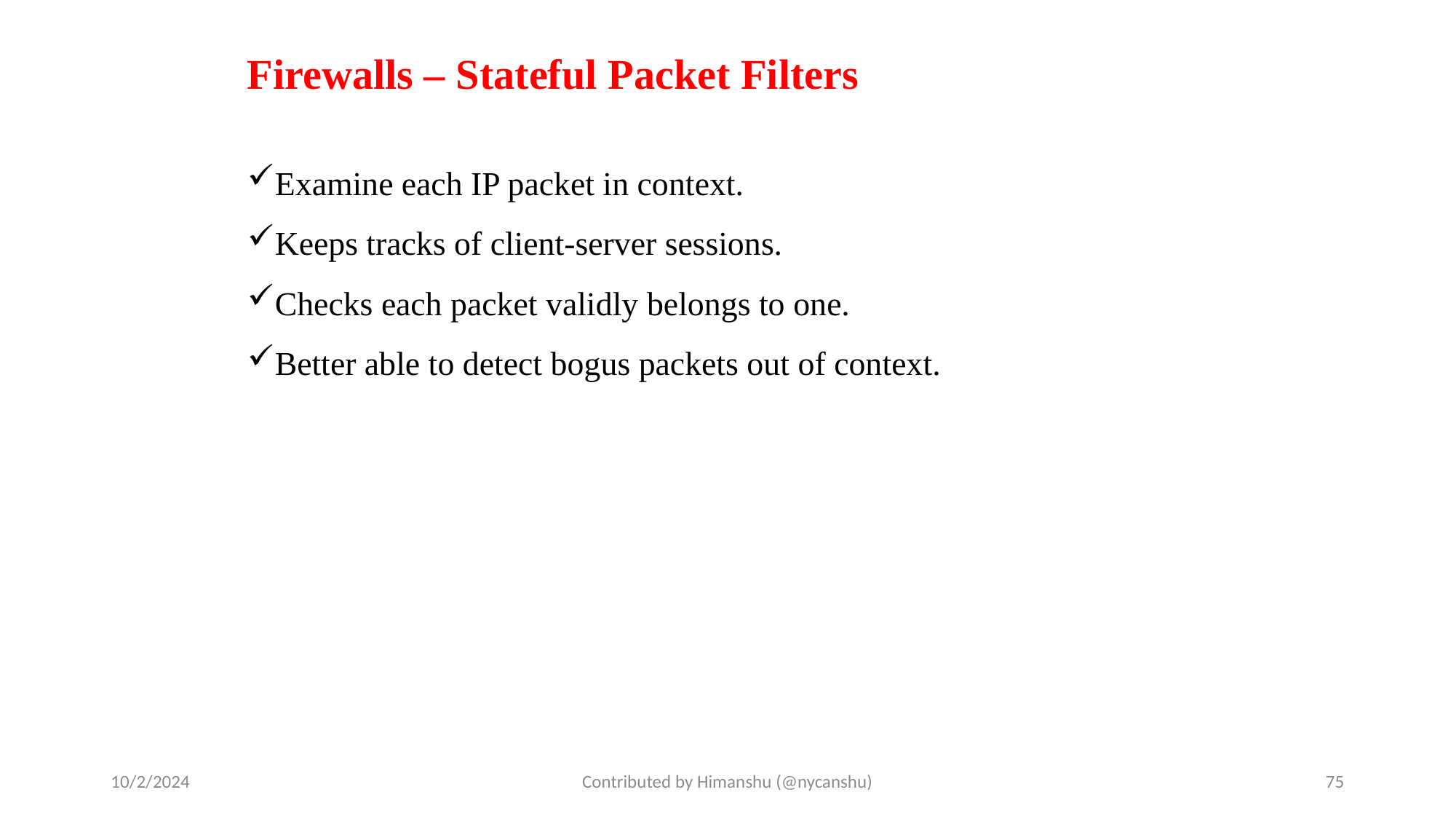

# Firewalls – Stateful Packet Filters
Examine each IP packet in context.
Keeps tracks of client-server sessions.
Checks each packet validly belongs to one.
Better able to detect bogus packets out of context.
10/2/2024
Contributed by Himanshu (@nycanshu)
75